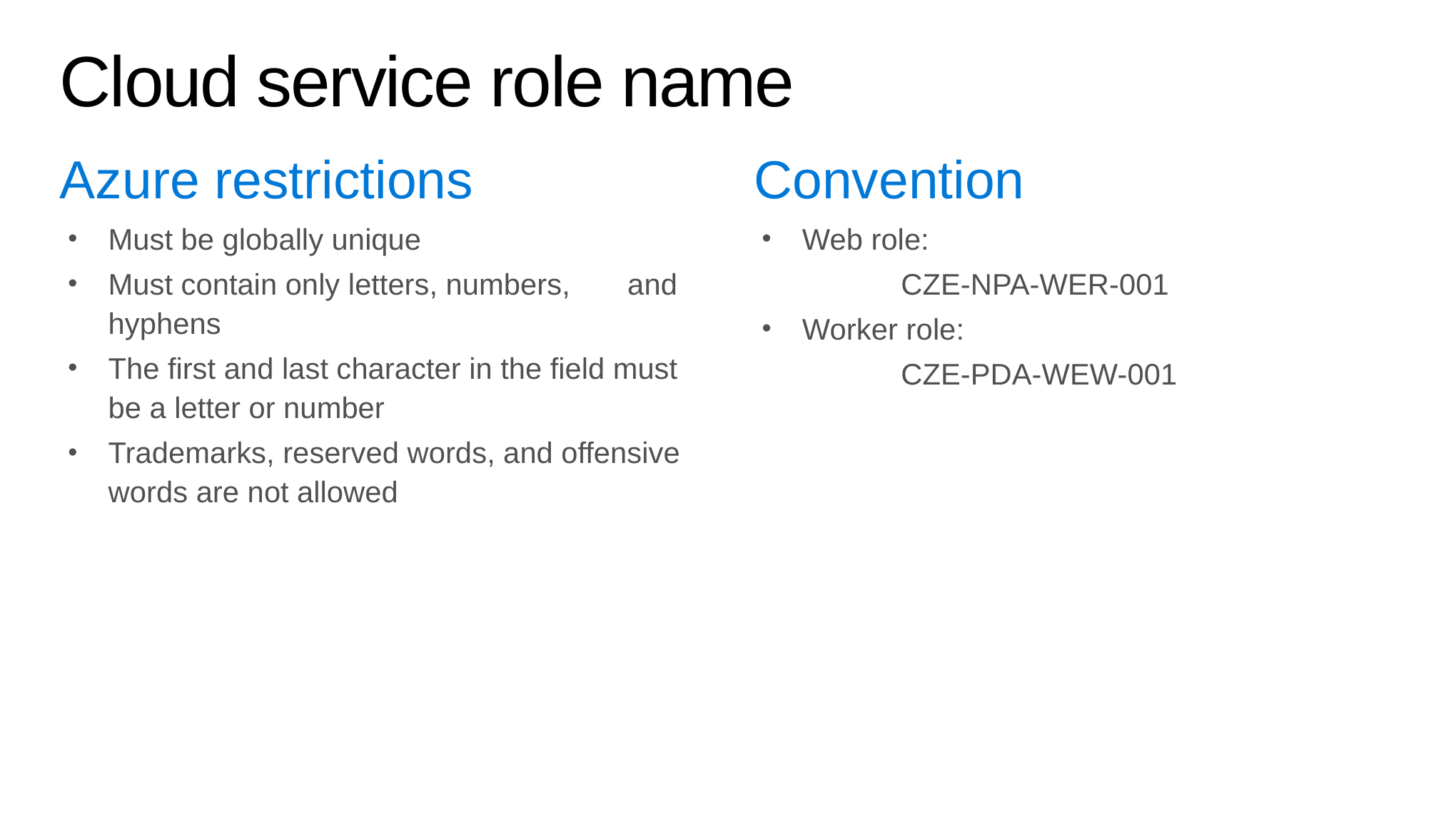

# Cloud service role name
Azure restrictions
Must be globally unique
Must contain only letters, numbers,       and hyphens
The first and last character in the field must be a letter or number
Trademarks, reserved words, and offensive words are not allowed

Convention
Web role:
	CZE-NPA-WER-001
Worker role:
	CZE-PDA-WEW-001